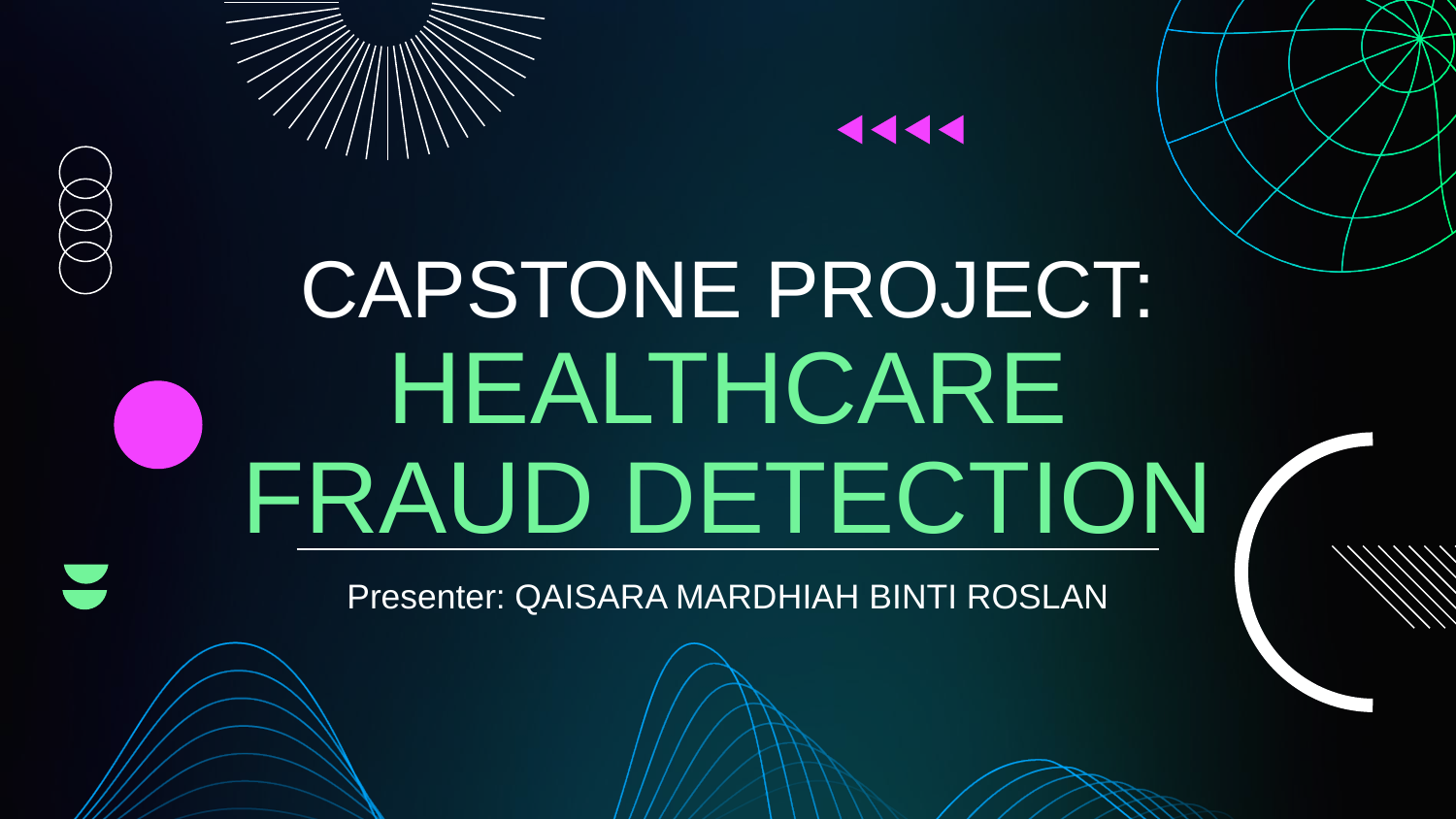

# CAPSTONE PROJECT: HEALTHCARE FRAUD DETECTION

Presenter: QAISARA MARDHIAH BINTI ROSLAN